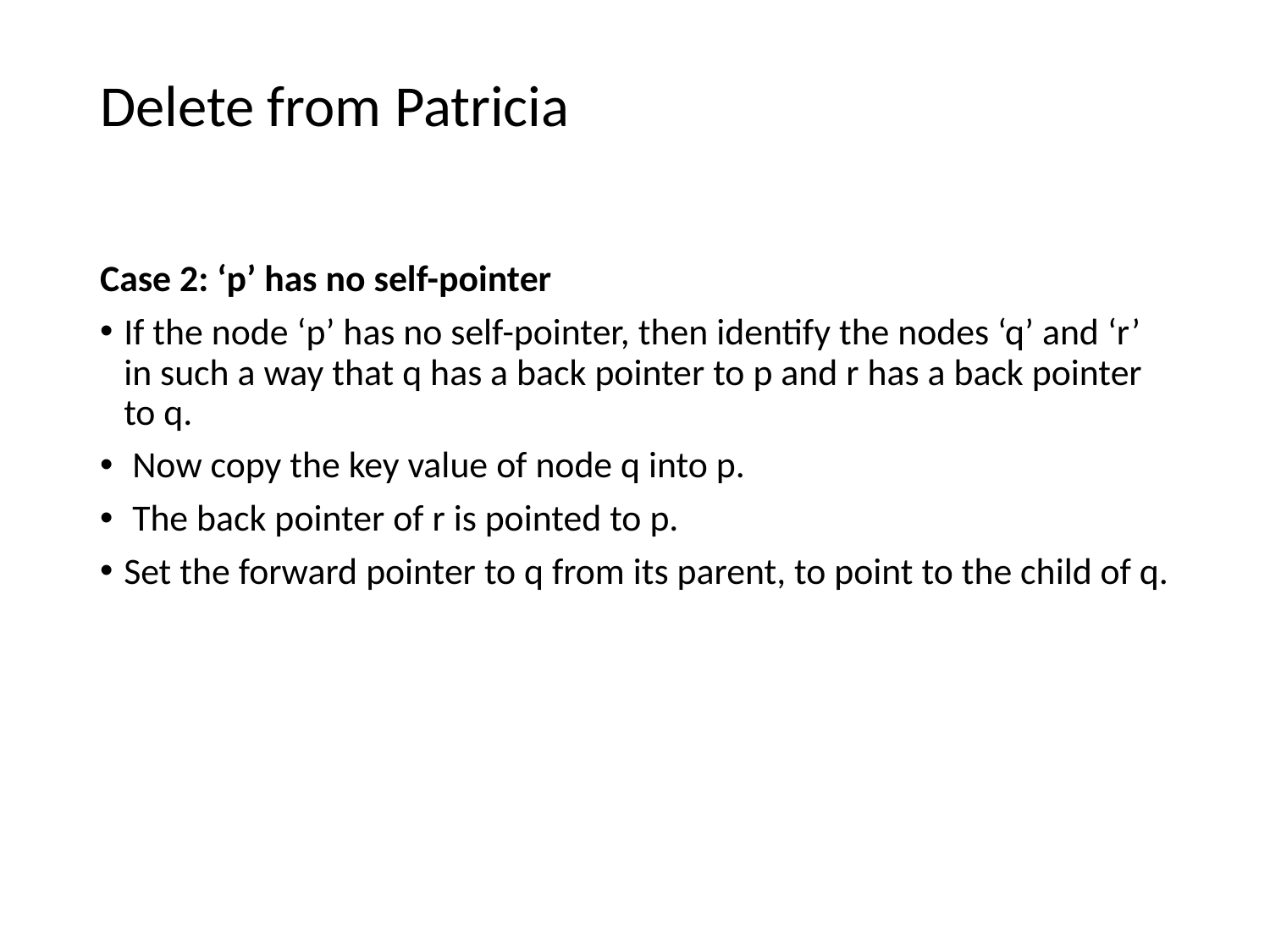

# Delete from Patricia
Case 2: ‘p’ has no self-pointer
If the node ‘p’ has no self-pointer, then identify the nodes ‘q’ and ‘r’ in such a way that q has a back pointer to p and r has a back pointer to q.
 Now copy the key value of node q into p.
 The back pointer of r is pointed to p.
Set the forward pointer to q from its parent, to point to the child of q.